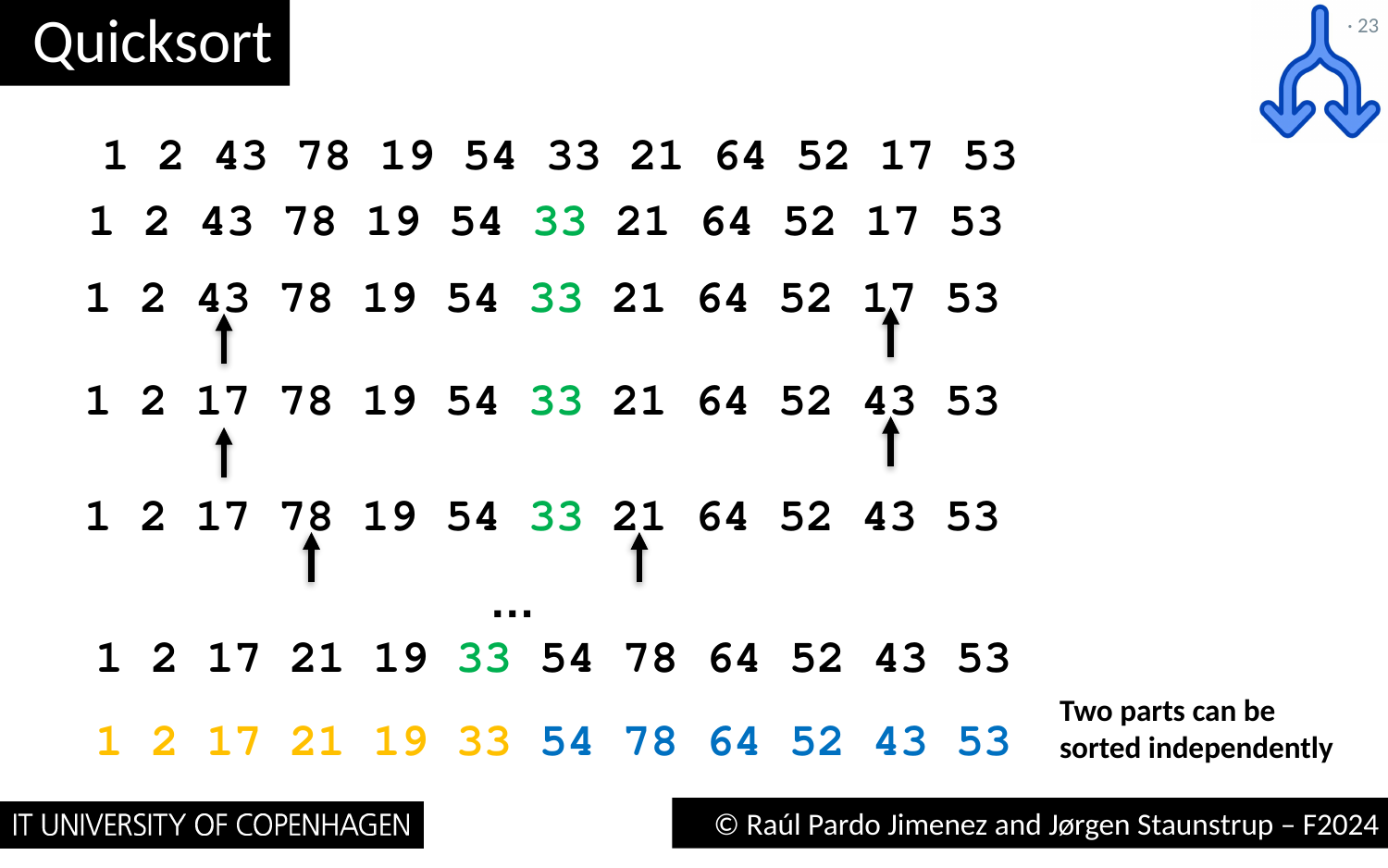

# Quicksort
· 23
1 2 43 78 19 54 33 21 64 52 17 53
1 2 43 78 19 54 33 21 64 52 17 53
1 2 43 78 19 54 33 21 64 52 17 53
1 2 17 78 19 54 33 21 64 52 43 53
1 2 17 78 19 54 33 21 64 52 43 53
…
1 2 17 21 19 33 54 78 64 52 43 53
Two parts can be
sorted independently
1 2 17 21 19 33 54 78 64 52 43 53